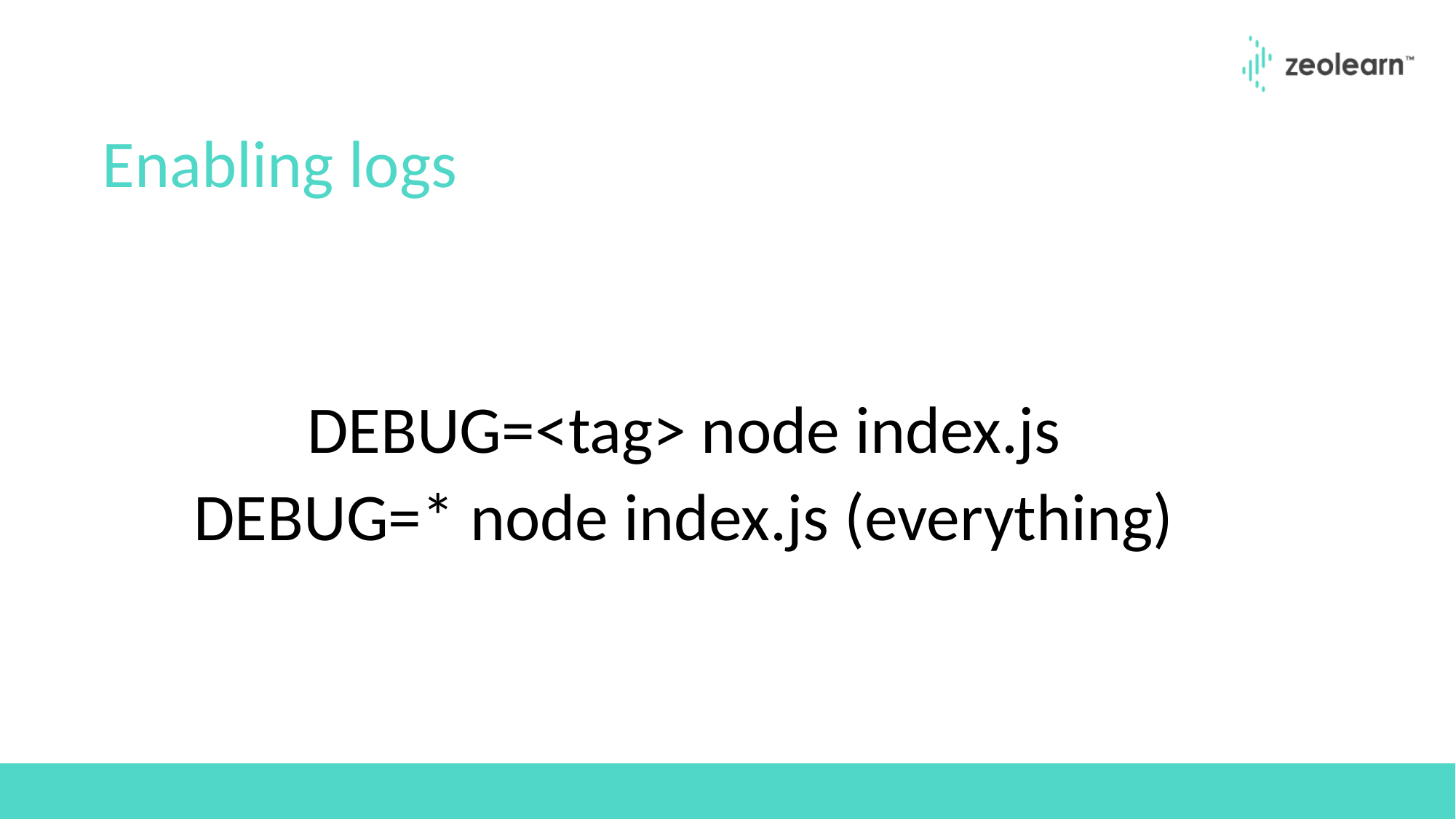

# Enabling logs

DEBUG=<tag> node index.js
DEBUG=* node index.js (everything)